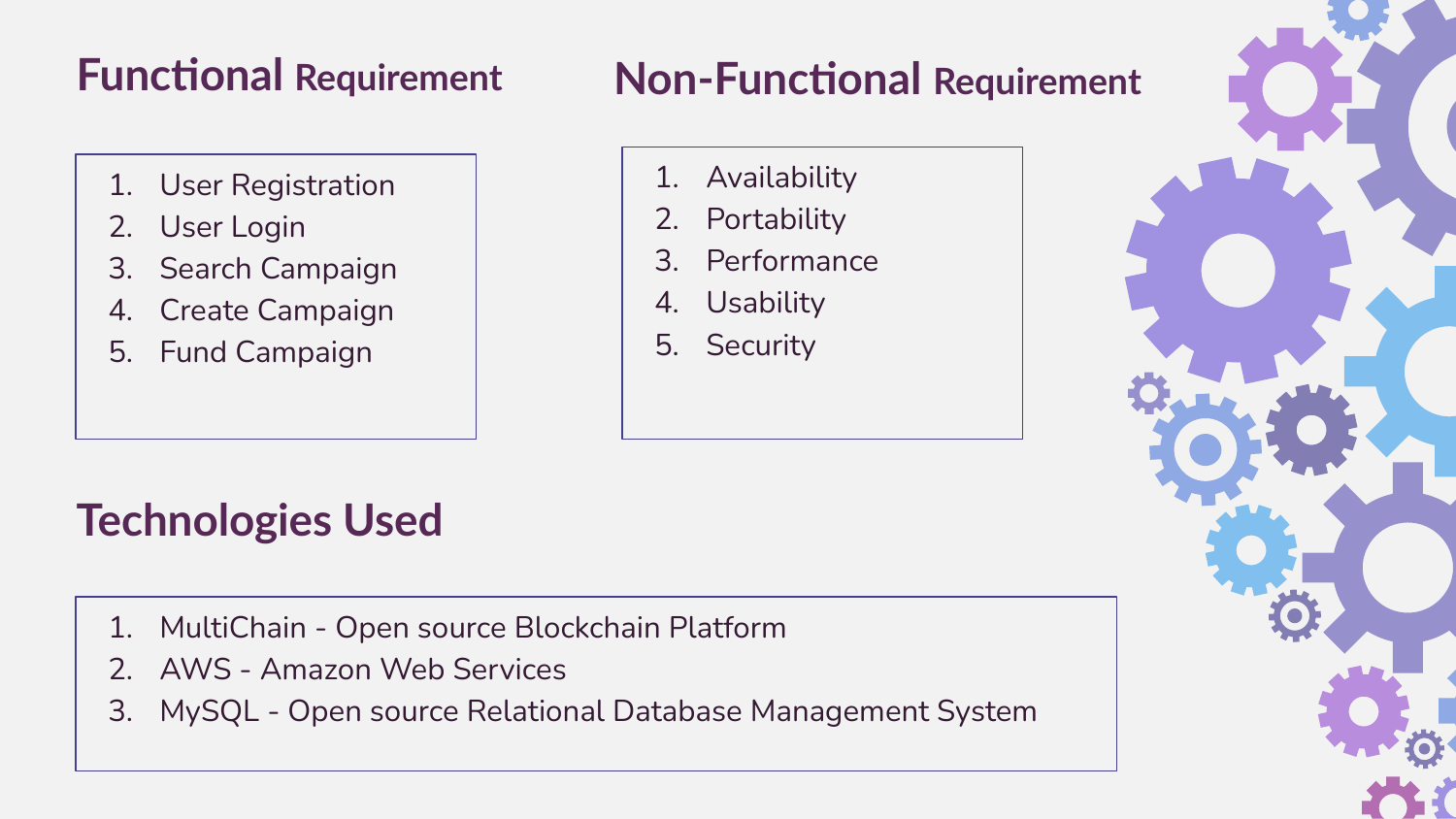

Functional Requirement
Non-Functional Requirement
Availability
Portability
Performance
Usability
Security
User Registration
User Login
Search Campaign
Create Campaign
Fund Campaign
Technologies Used
MultiChain - Open source Blockchain Platform
AWS - Amazon Web Services
MySQL - Open source Relational Database Management System